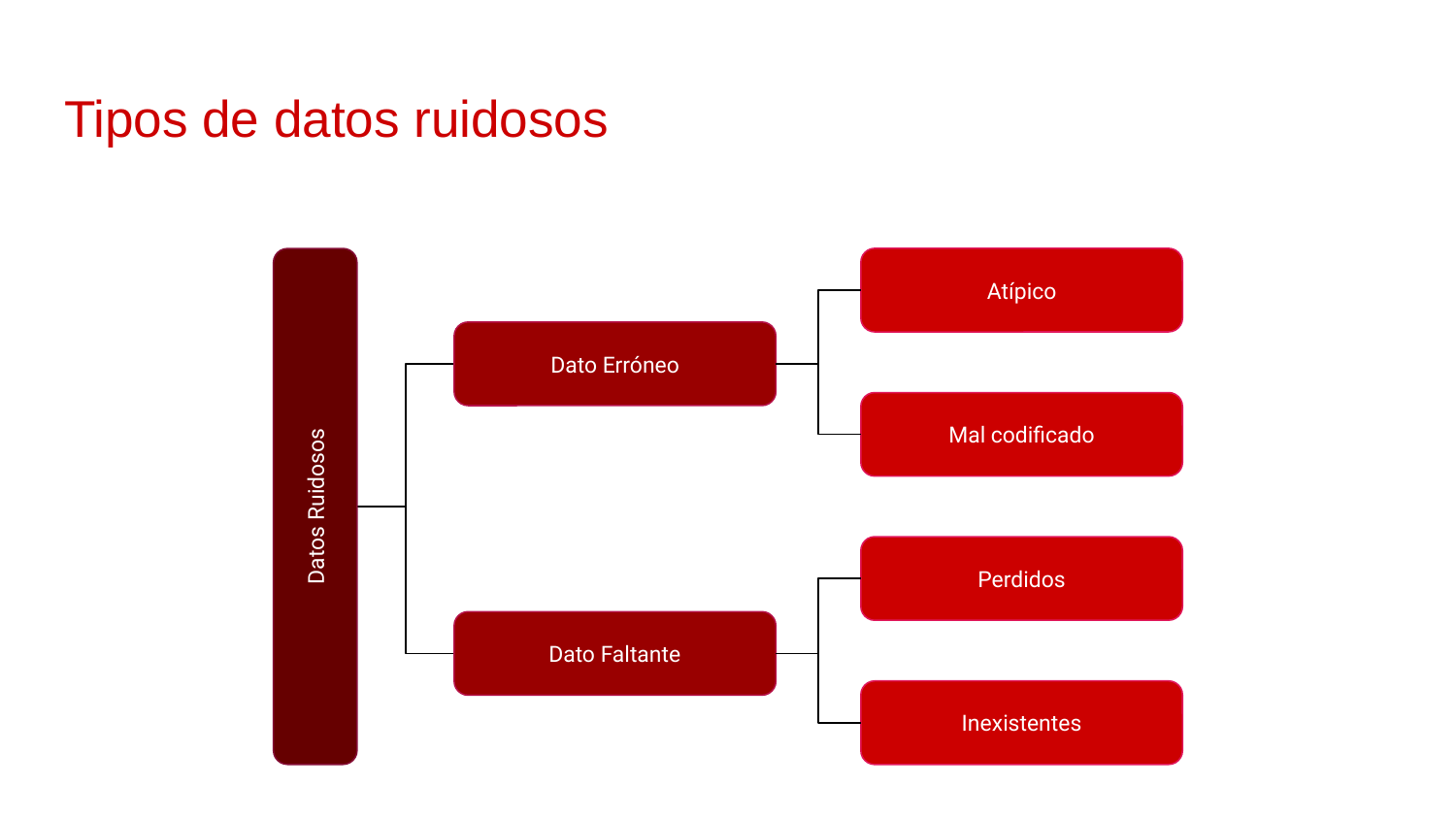

# Tipos de datos ruidosos
Atípico
Dato Erróneo
Mal codificado
Datos Ruidosos
Perdidos
Dato Faltante
Inexistentes